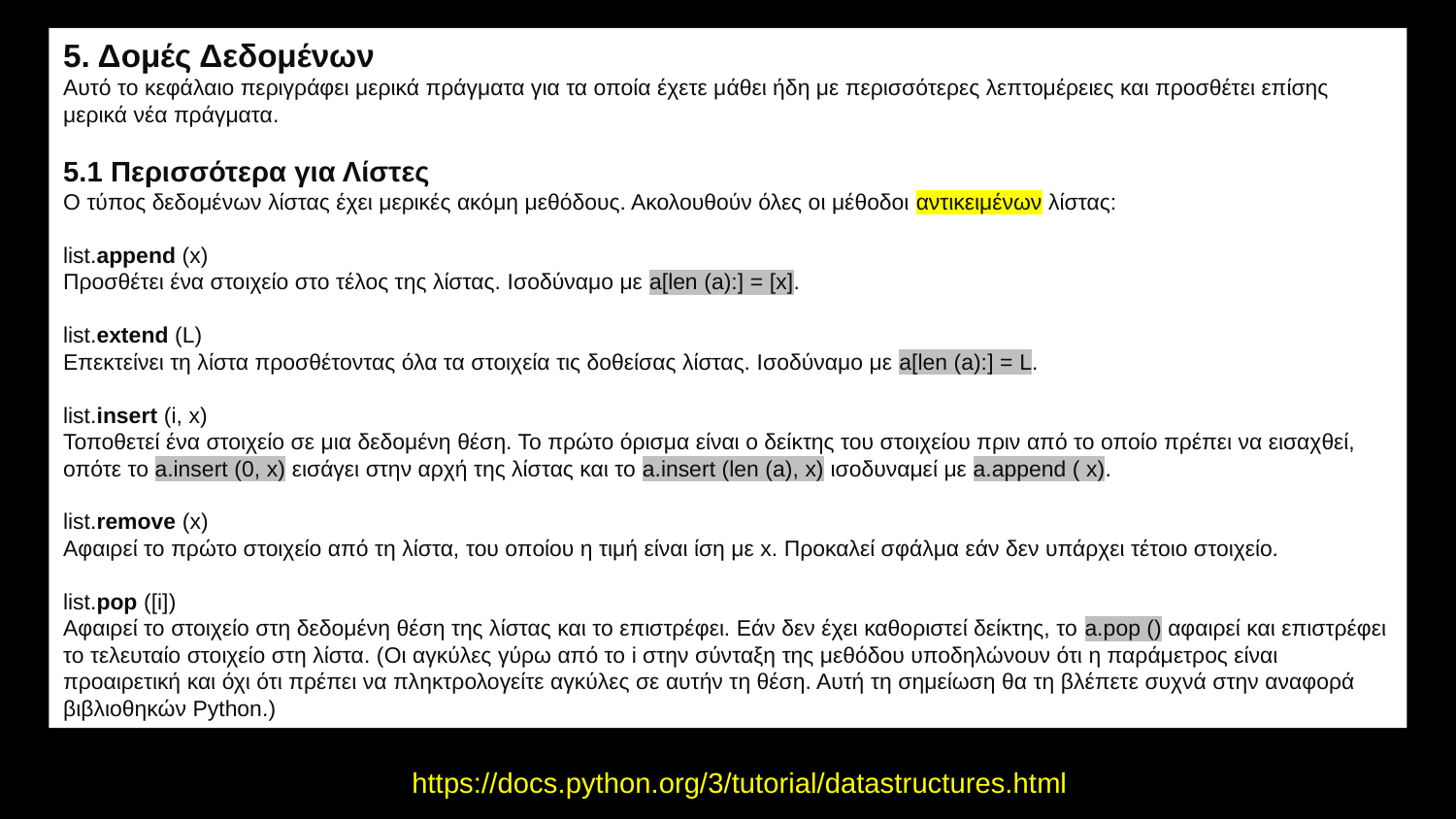

5. Δομές Δεδομένων
Αυτό το κεφάλαιο περιγράφει μερικά πράγματα για τα οποία έχετε μάθει ήδη με περισσότερες λεπτομέρειες και προσθέτει επίσης μερικά νέα πράγματα.

5.1 Περισσότερα για Λίστες
Ο τύπος δεδομένων λίστας έχει μερικές ακόμη μεθόδους. Ακολουθούν όλες οι μέθοδοι αντικειμένων λίστας:

list.append (x)
Προσθέτει ένα στοιχείο στο τέλος της λίστας. Ισοδύναμο με a[len (a):] = [x].

list.extend (L)
Επεκτείνει τη λίστα προσθέτοντας όλα τα στοιχεία τις δοθείσας λίστας. Ισοδύναμο με a[len (a):] = L.

list.insert (i, x)
Τοποθετεί ένα στοιχείο σε μια δεδομένη θέση. Το πρώτο όρισμα είναι ο δείκτης του στοιχείου πριν από το οποίο πρέπει να εισαχθεί, οπότε το a.insert (0, x) εισάγει στην αρχή της λίστας και το a.insert (len (a), x) ισοδυναμεί με a.append ( x).

list.remove (x)
Αφαιρεί το πρώτο στοιχείο από τη λίστα, του οποίου η τιμή είναι ίση με x. Προκαλεί σφάλμα εάν δεν υπάρχει τέτοιο στοιχείο.

list.pop ([i])
Αφαιρεί το στοιχείο στη δεδομένη θέση της λίστας και το επιστρέφει. Εάν δεν έχει καθοριστεί δείκτης, το a.pop () αφαιρεί και επιστρέφει το τελευταίο στοιχείο στη λίστα. (Οι αγκύλες γύρω από το i στην σύνταξη της μεθόδου υποδηλώνουν ότι η παράμετρος είναι προαιρετική και όχι ότι πρέπει να πληκτρολογείτε αγκύλες σε αυτήν τη θέση. Αυτή τη σημείωση θα τη βλέπετε συχνά στην αναφορά βιβλιοθηκών Python.)
https://docs.python.org/3/tutorial/datastructures.html